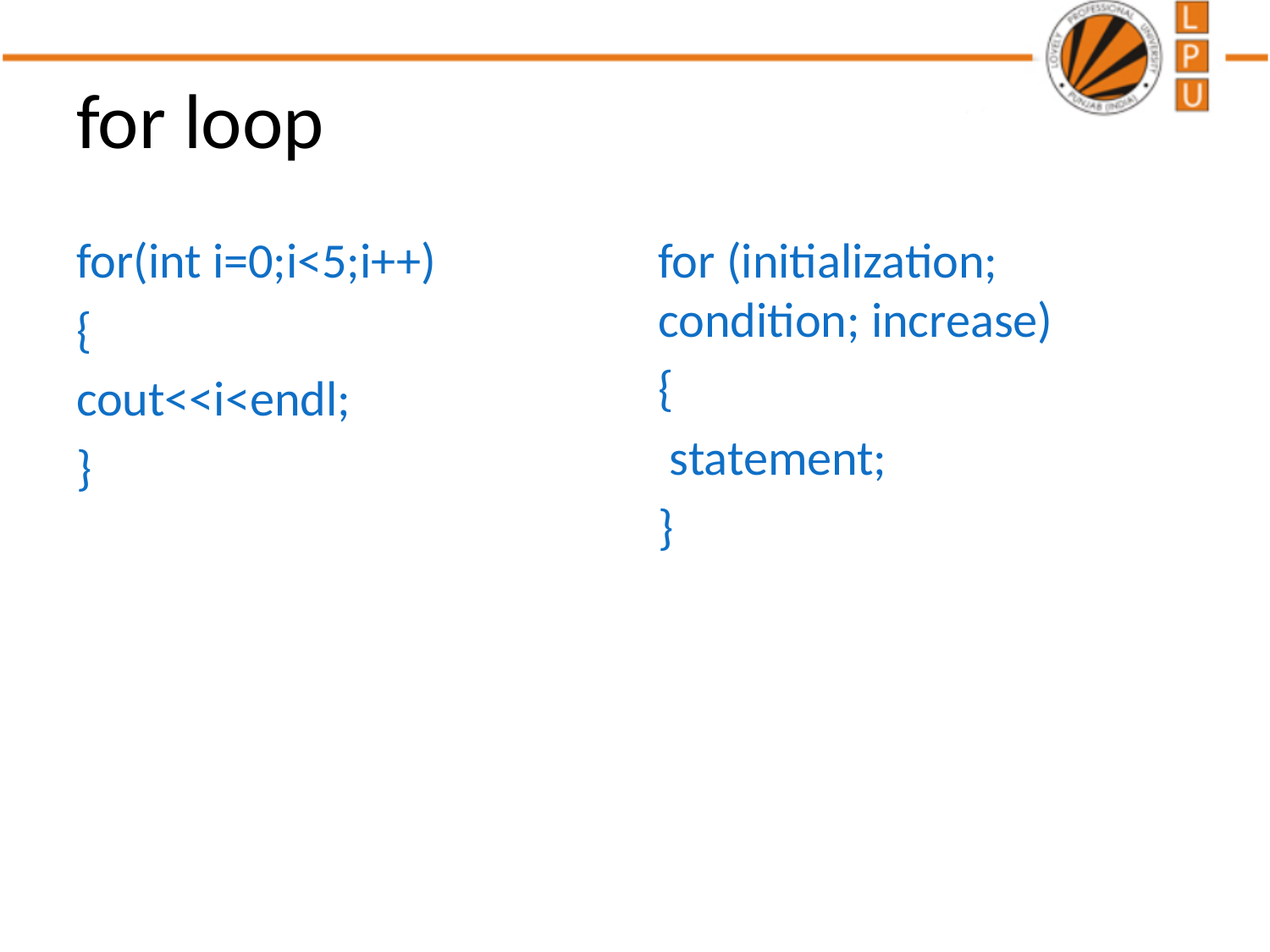

# for loop
for(int i=0;i<5;i++)
{
cout<<i<endl;
}

for (initialization; condition; increase)
{
 statement;
}